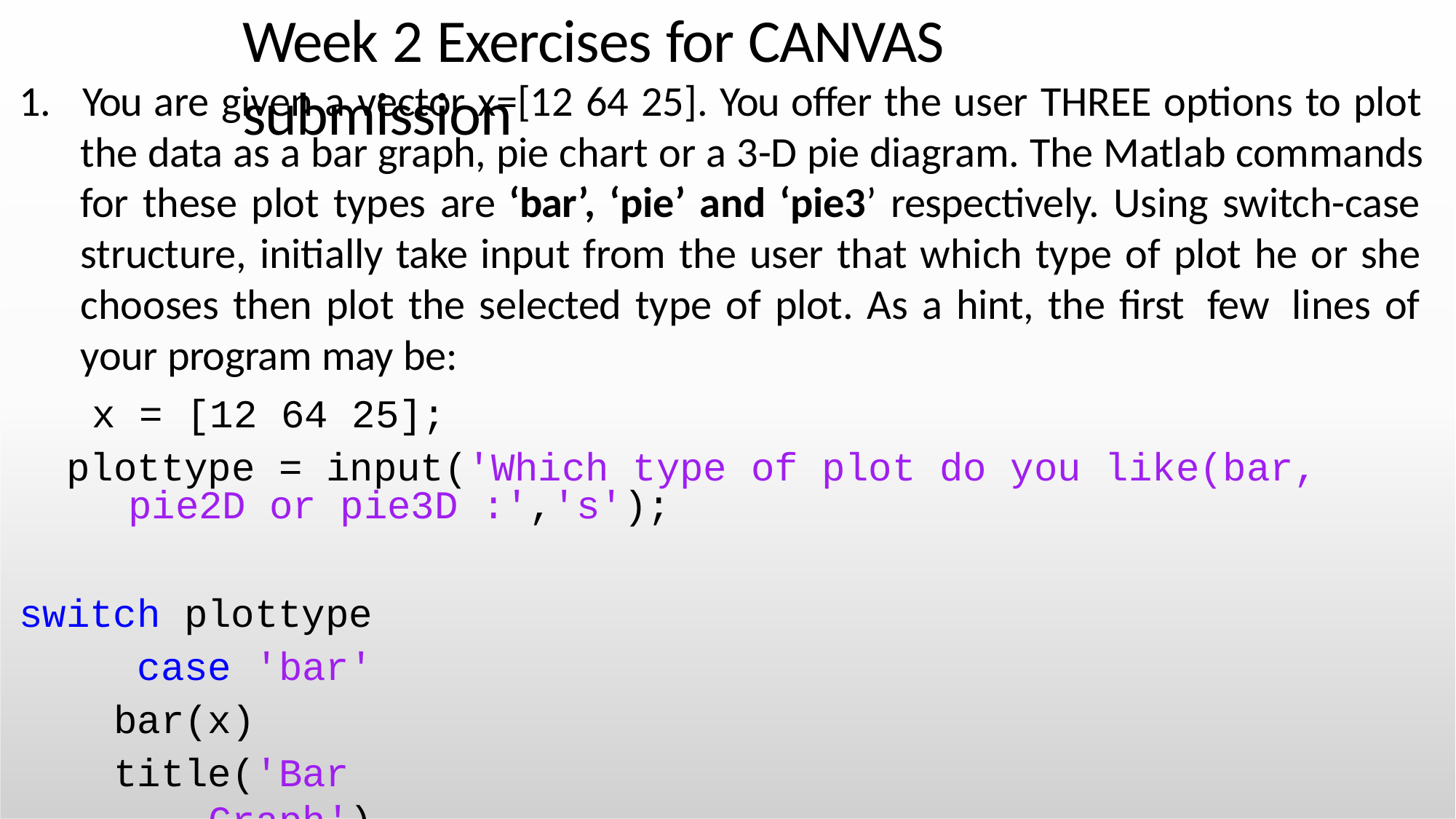

# Week 2 Exercises for CANVAS submission
1. You are given a vector x=[12 64 25]. You offer the user THREE options to plot  the data as a bar graph, pie chart or a 3-D pie diagram. The Matlab commands  for these plot types are ‘bar’, ‘pie’ and ‘pie3’ respectively. Using switch-case  structure, initially take input from the user that which type of plot he or she  chooses then plot the selected type of plot. As a hint, the first few lines of  your program may be:
x = [12 64 25];
plottype = input('Which type of plot do you like(bar,  pie2D or pie3D :','s');

switch plottype  case 'bar'
bar(x)
title('Bar Graph')……complete the rest of coding